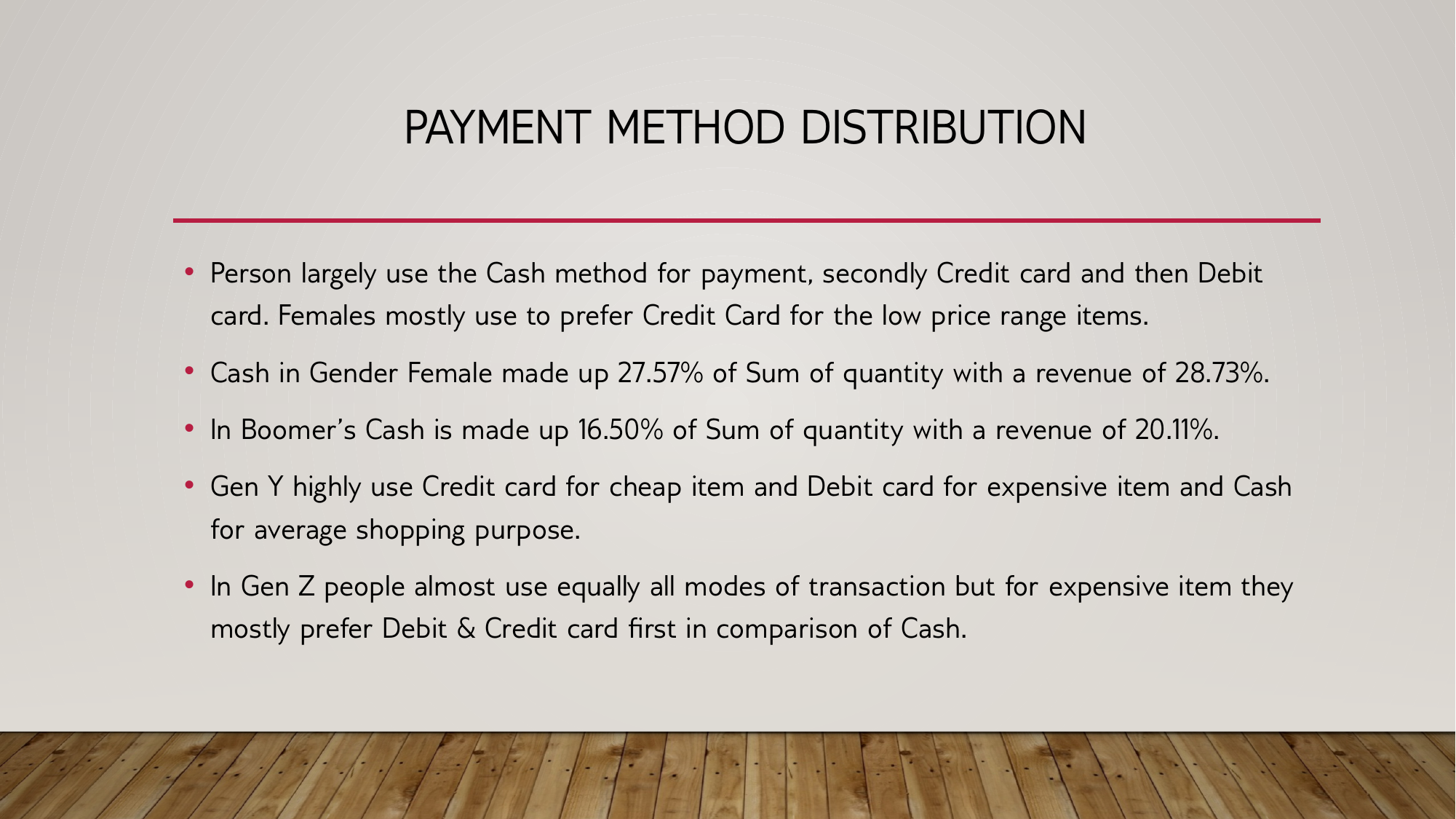

# Payment method distribution
Person largely use the Cash method for payment, secondly Credit card and then Debit card. Females mostly use to prefer Credit Card for the low price range items.
Cash in Gender Female made up 27.57% of Sum of quantity with a revenue of 28.73%.
﻿In Boomer’s Cash is made up 16.50% of Sum of quantity with a revenue of 20.11%.
Gen Y highly use Credit card for cheap item and Debit card for expensive item and Cash for average shopping purpose.
In Gen Z people almost use equally all modes of transaction but for expensive item they mostly prefer Debit & Credit card first in comparison of Cash.